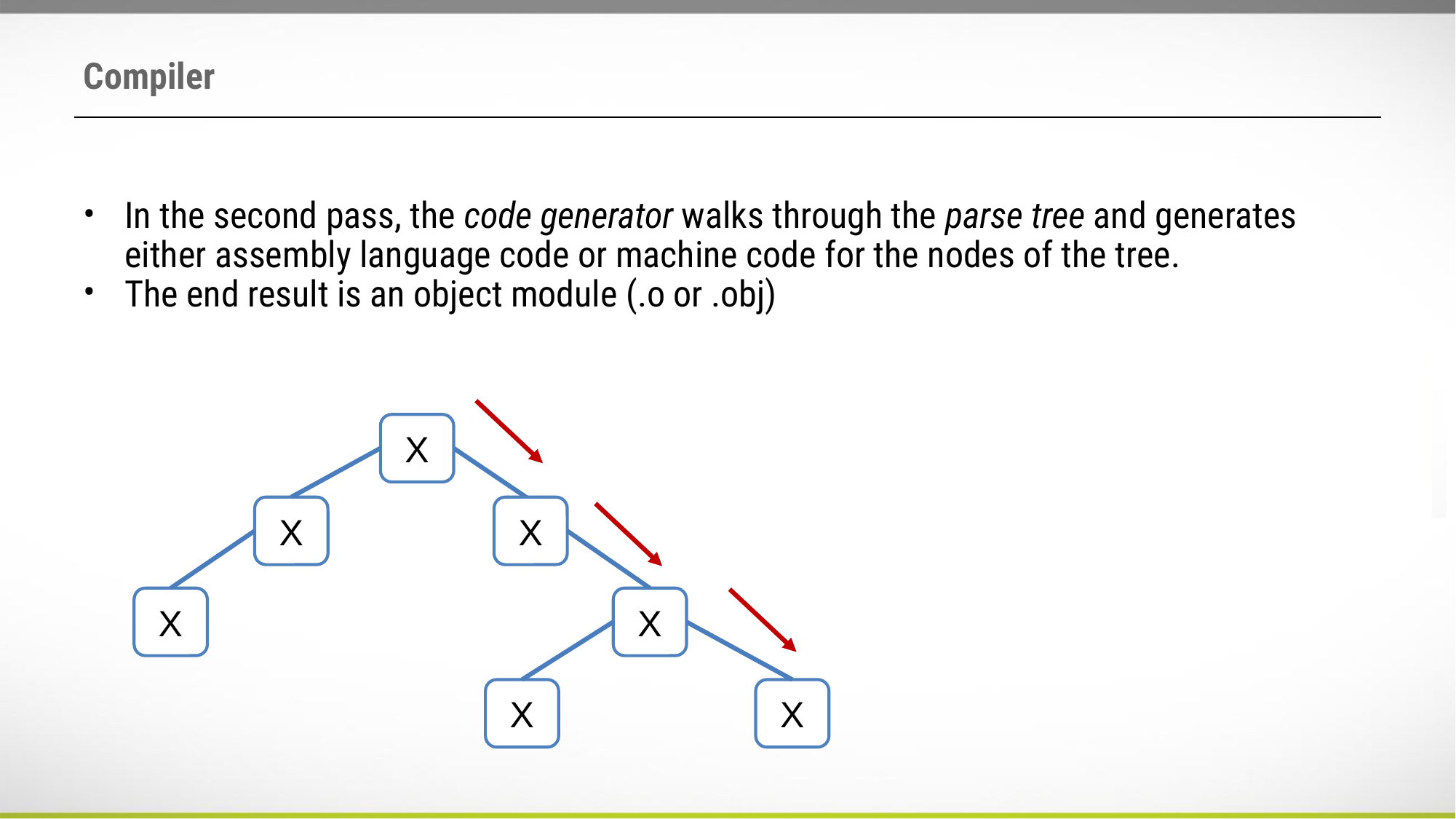

# Compiler
In the second pass, the code generator walks through the parse tree and generates either assembly language code or machine code for the nodes of the tree.
The end result is an object module (.o or .obj)

 X

 X

 X

 X

 X

 X

 X